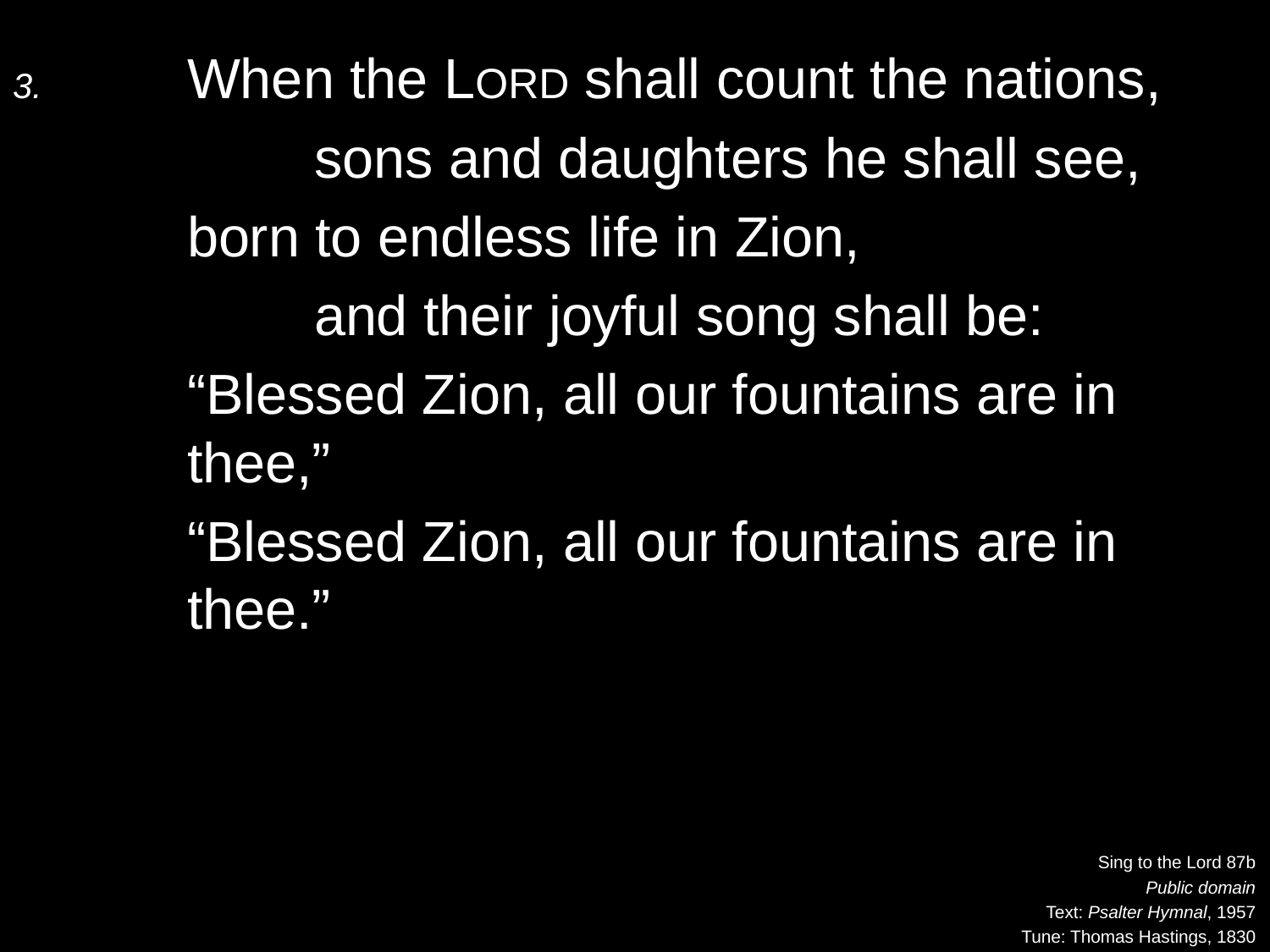

3.	When the Lord shall count the nations,
		sons and daughters he shall see,
	born to endless life in Zion,
		and their joyful song shall be:
	“Blessed Zion, all our fountains are in thee,”
	“Blessed Zion, all our fountains are in thee.”
Sing to the Lord 87b
Public domain
Text: Psalter Hymnal, 1957
Tune: Thomas Hastings, 1830